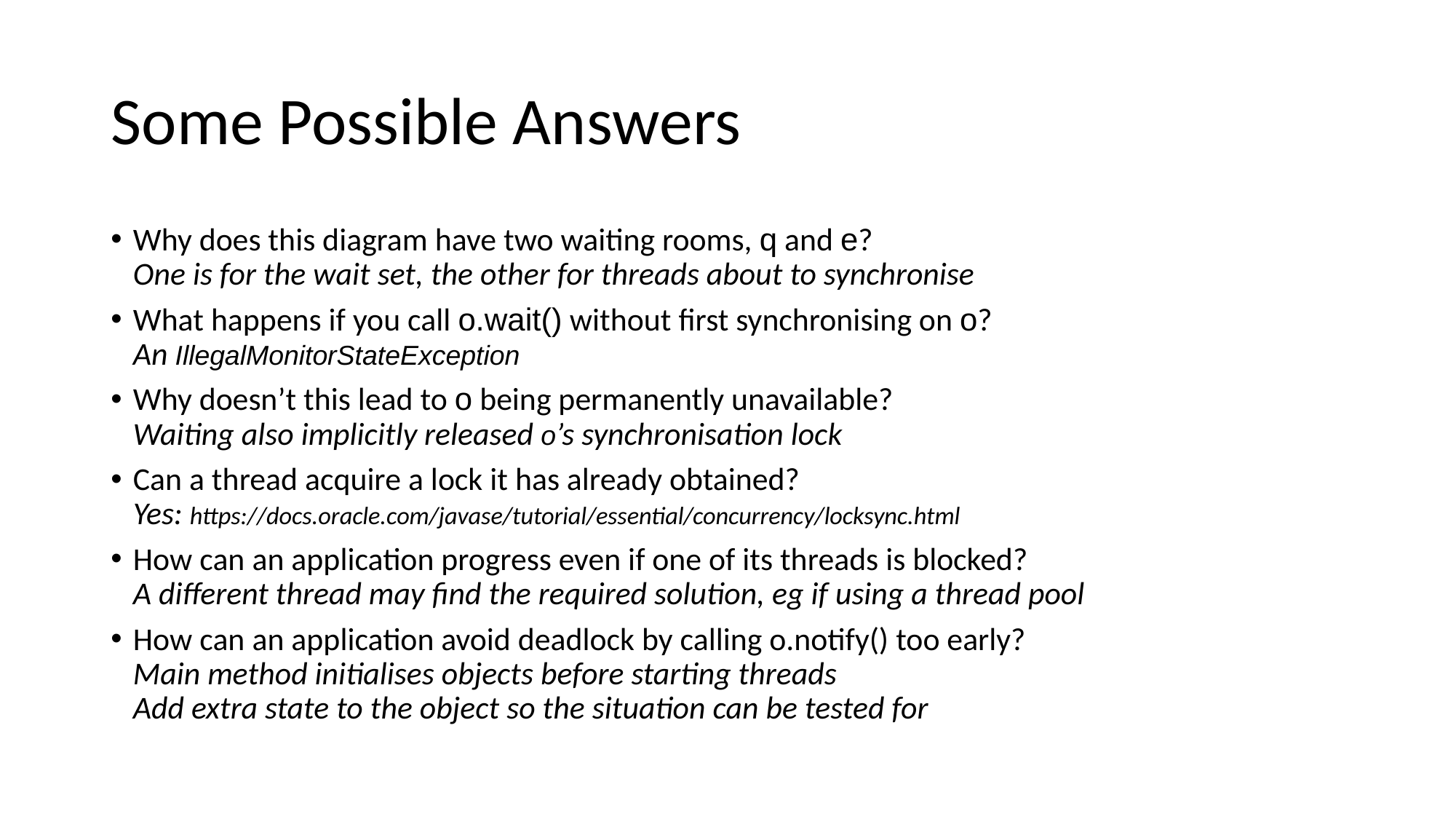

# Some Possible Answers
Why does this diagram have two waiting rooms, q and e?
One is for the wait set, the other for threads about to synchronise
What happens if you call o.wait() without first synchronising on o?
An IllegalMonitorStateException
Why doesn’t this lead to o being permanently unavailable?
Waiting also implicitly released o’s synchronisation lock
Can a thread acquire a lock it has already obtained?
Yes: https://docs.oracle.com/javase/tutorial/essential/concurrency/locksync.html
How can an application progress even if one of its threads is blocked?
A different thread may find the required solution, eg if using a thread pool
How can an application avoid deadlock by calling o.notify() too early?
Main method initialises objects before starting threads
Add extra state to the object so the situation can be tested for